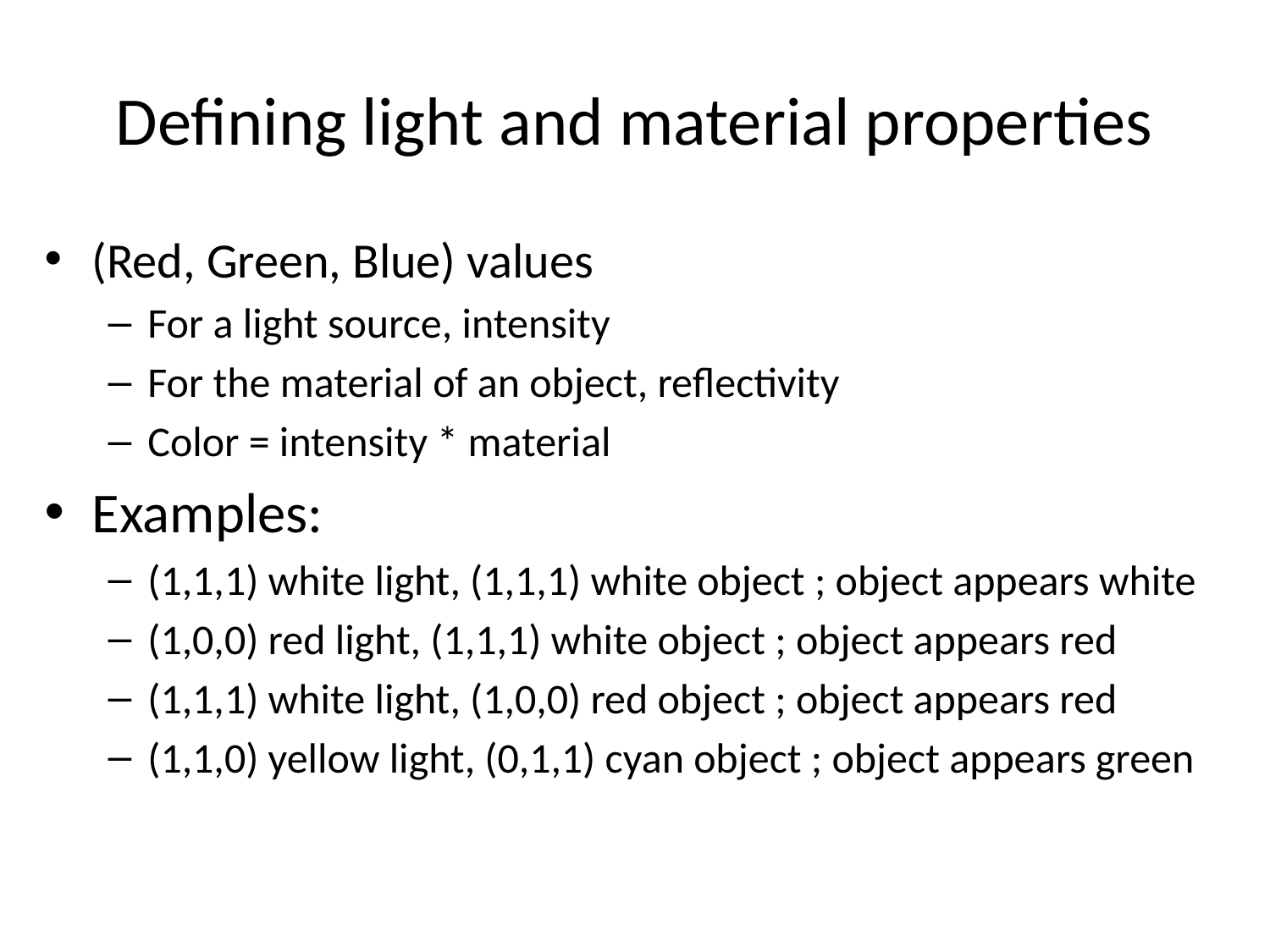

# Defining light and material properties
(Red, Green, Blue) values
For a light source, intensity
For the material of an object, reflectivity
Color = intensity * material
Examples:
(1,1,1) white light, (1,1,1) white object ; object appears white
(1,0,0) red light, (1,1,1) white object ; object appears red
(1,1,1) white light, (1,0,0) red object ; object appears red
(1,1,0) yellow light, (0,1,1) cyan object ; object appears green